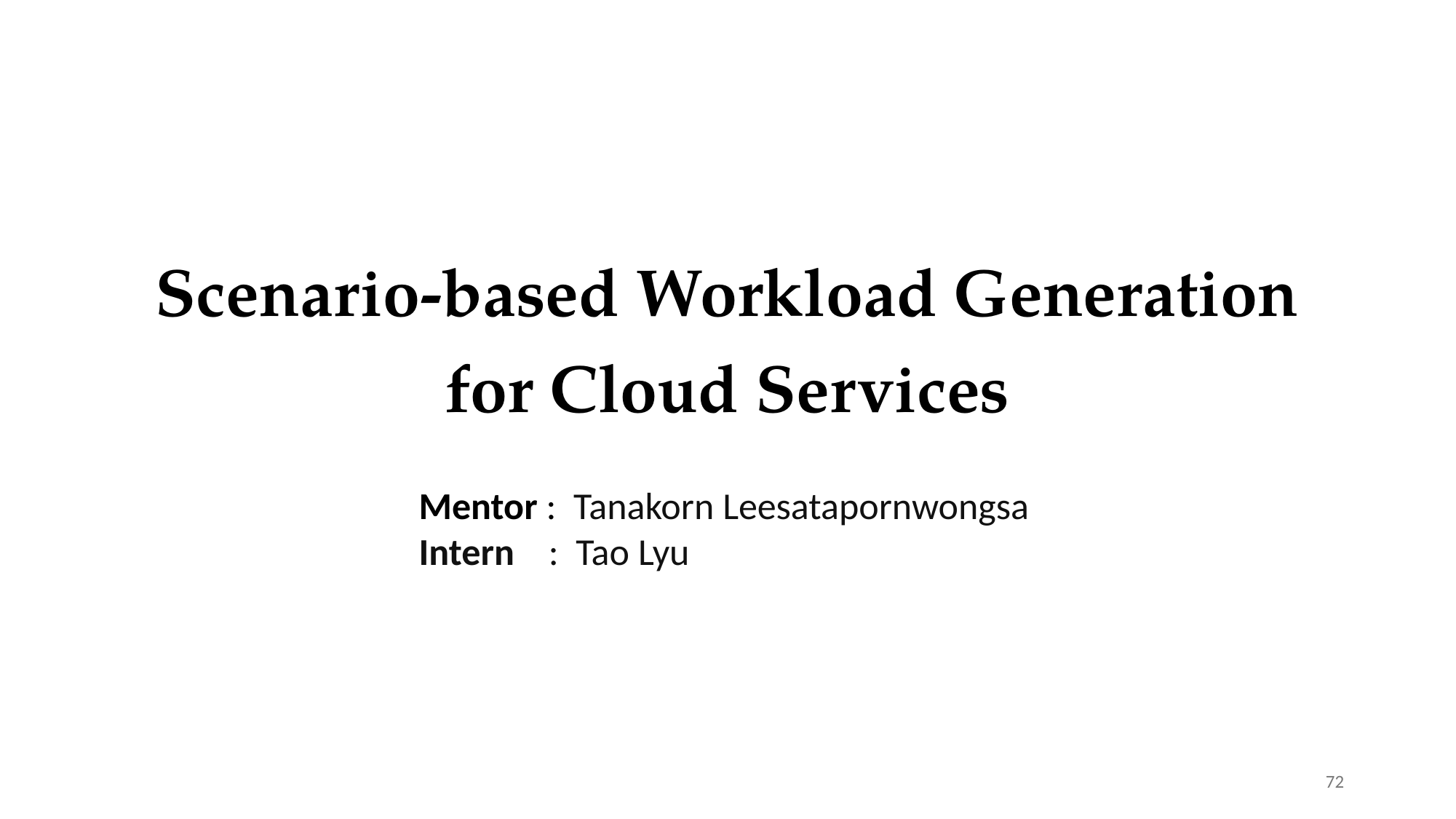

Scenario-based Workload Generation
for Cloud Services
Mentor :  Tanakorn Leesatapornwongsa
Intern    :  Tao Lyu
72